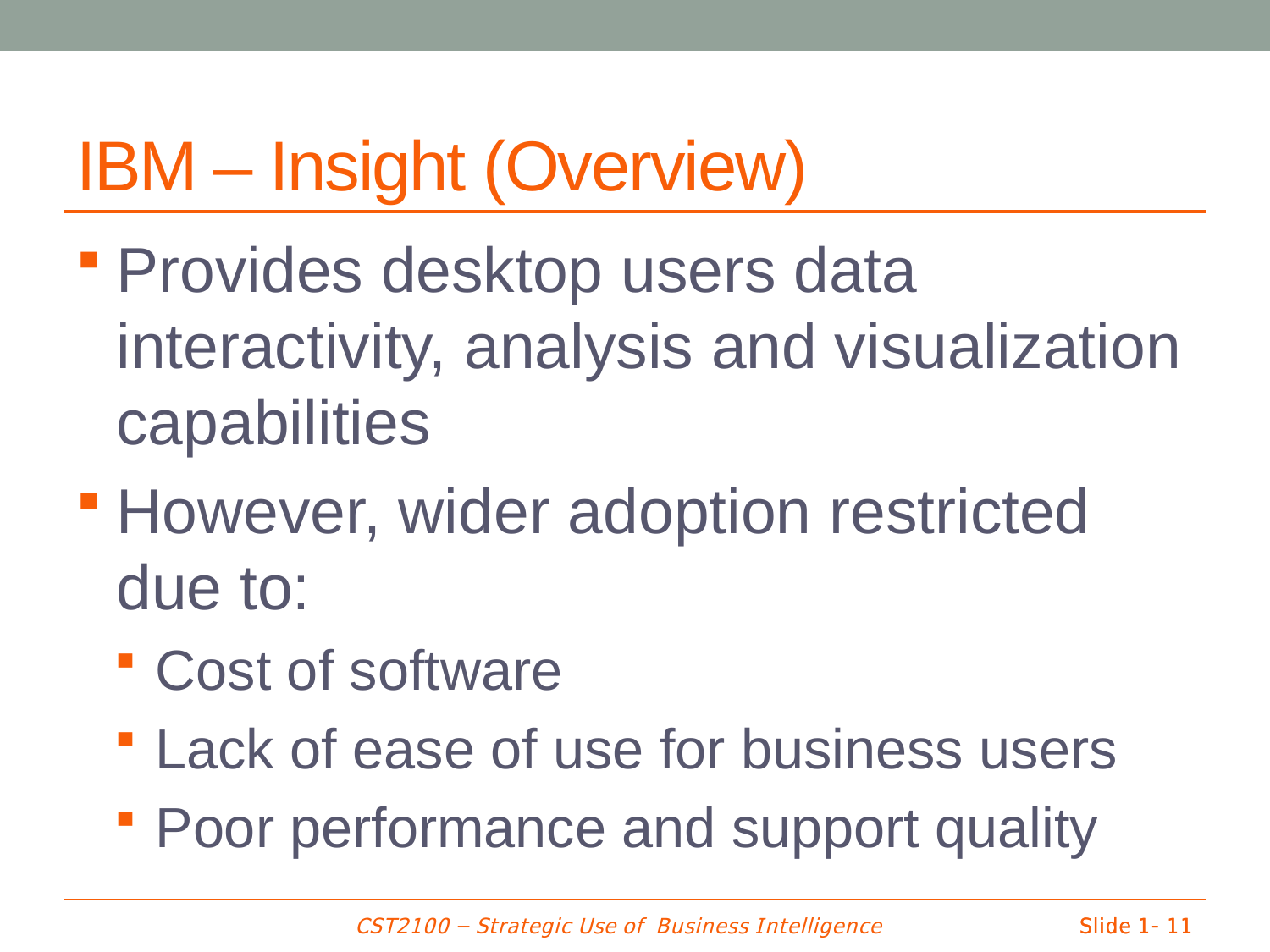

# IBM – Insight (Overview)
Provides desktop users data interactivity, analysis and visualization capabilities
However, wider adoption restricted due to:
Cost of software
Lack of ease of use for business users
Poor performance and support quality
Slide 1- 11